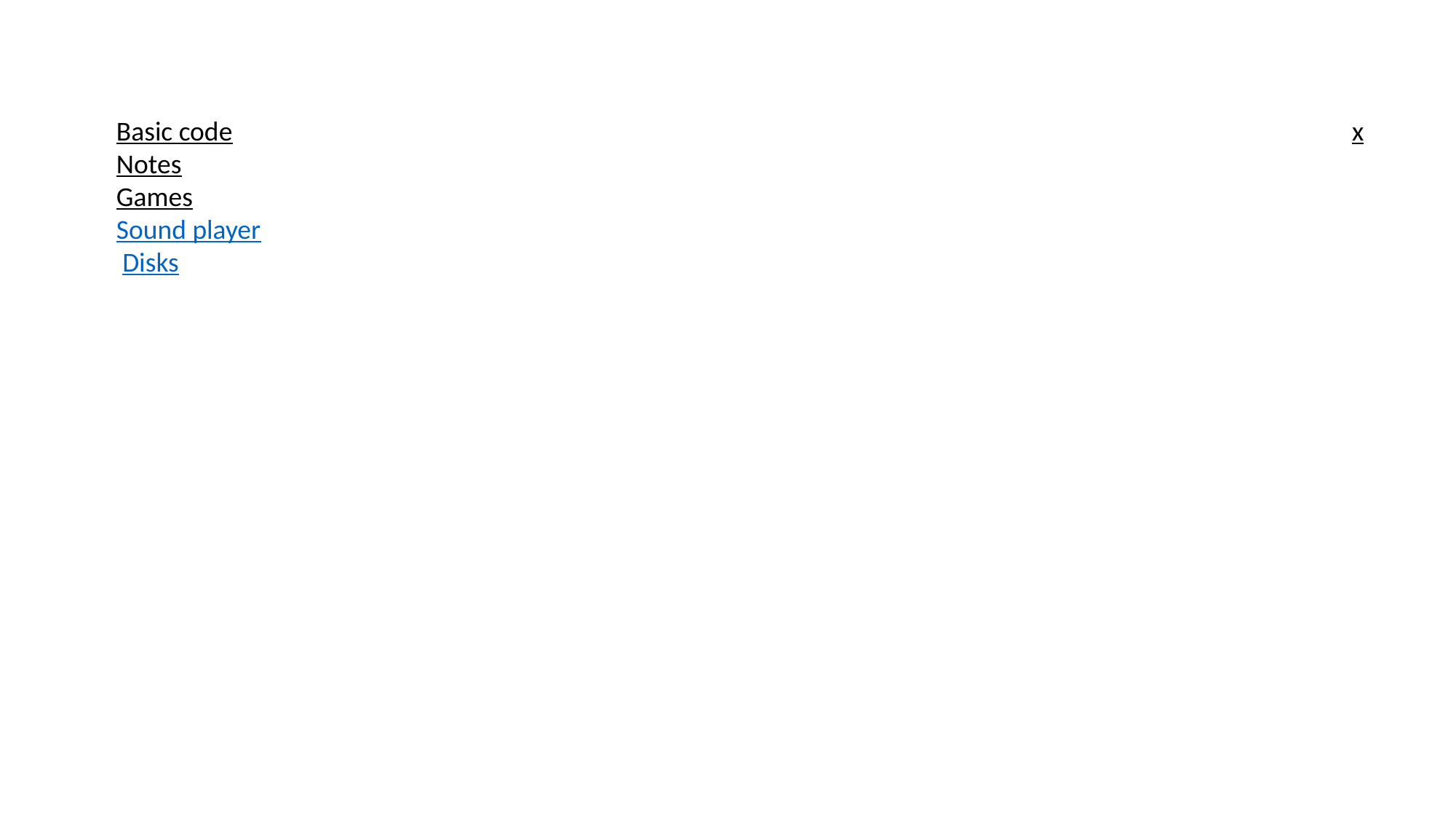

Basic code                                                                                                                                                                                     x
Notes
Games
Sound player
 Disks